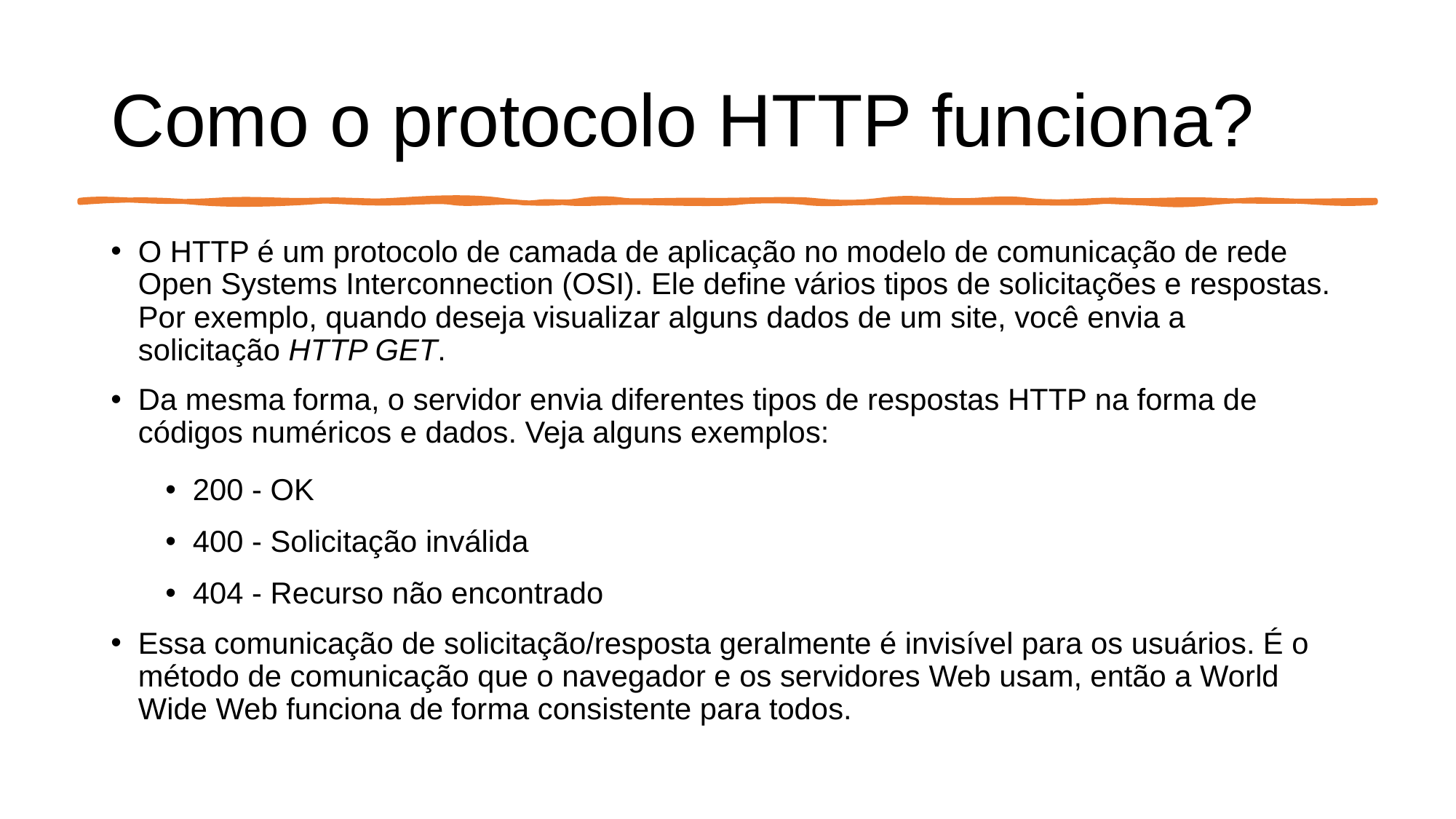

# Como o protocolo HTTP funciona?

O HTTP é um protocolo de camada de aplicação no modelo de comunicação de rede Open Systems Interconnection (OSI). Ele define vários tipos de solicitações e respostas. Por exemplo, quando deseja visualizar alguns dados de um site, você envia a solicitação HTTP GET.
Da mesma forma, o servidor envia diferentes tipos de respostas HTTP na forma de códigos numéricos e dados. Veja alguns exemplos:
200 - OK
400 - Solicitação inválida
404 - Recurso não encontrado
Essa comunicação de solicitação/resposta geralmente é invisível para os usuários. É o método de comunicação que o navegador e os servidores Web usam, então a World Wide Web funciona de forma consistente para todos.